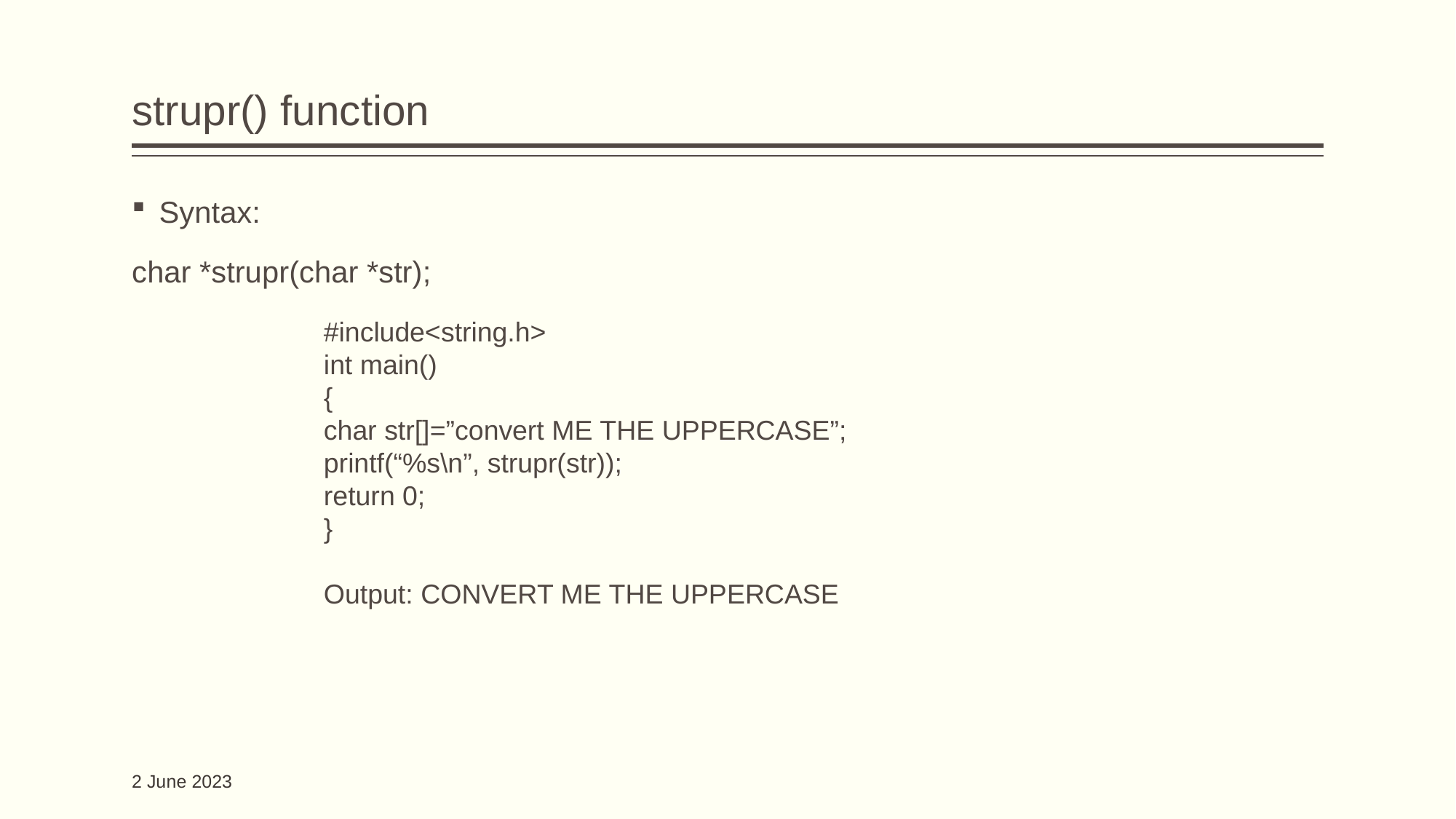

# strupr() function
Syntax:
char *strupr(char *str);
#include<string.h>
int main()
{
char str[]=”convert ME THE UPPERCASE”;
printf(“%s\n”, strupr(str));
return 0;
}

Output: CONVERT ME THE UPPERCASE
2 June 2023